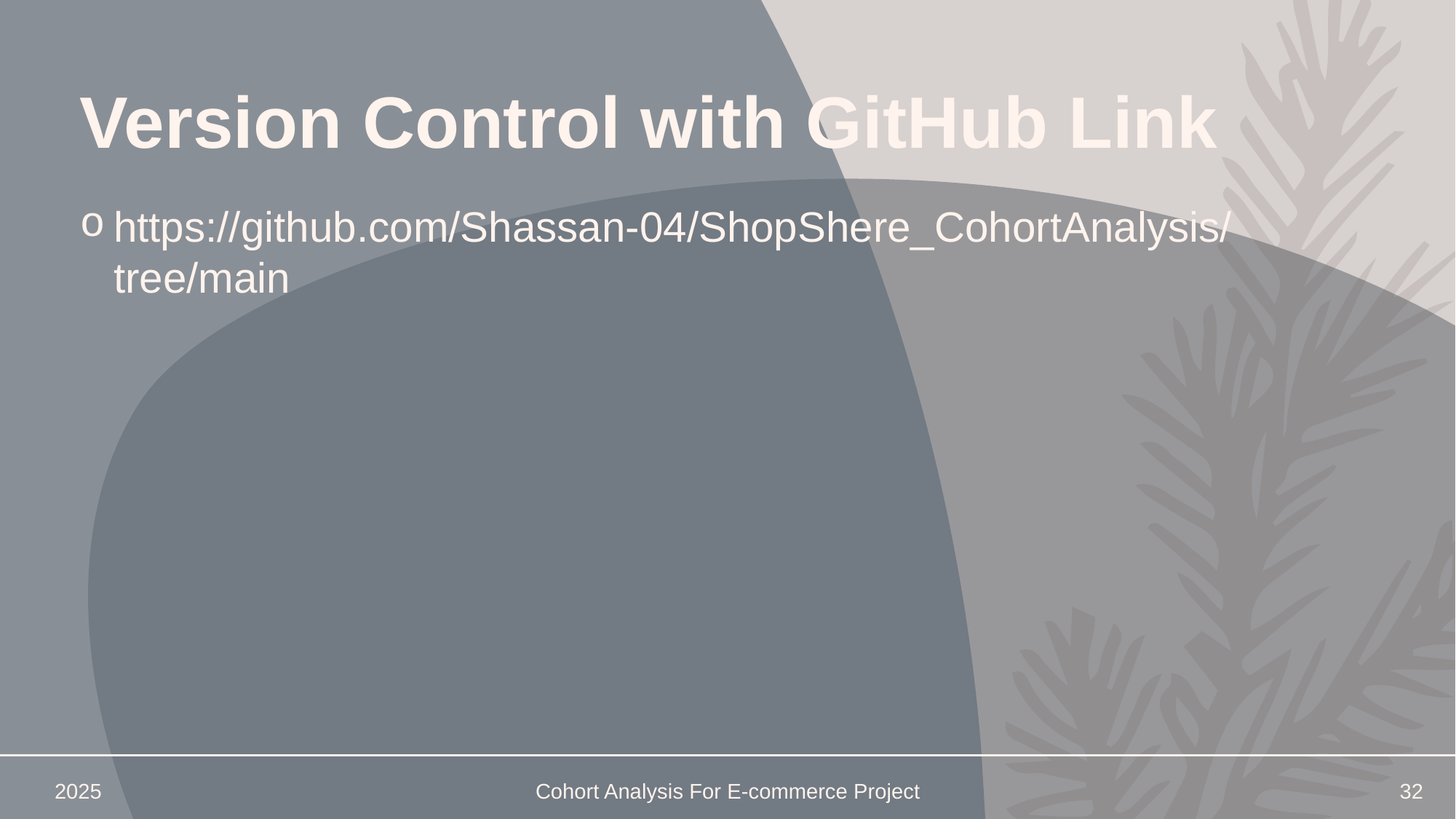

# Version Control with GitHub Link
https://github.com/Shassan-04/ShopShere_CohortAnalysis/tree/main
2025
Cohort Analysis For E-commerce Project
32